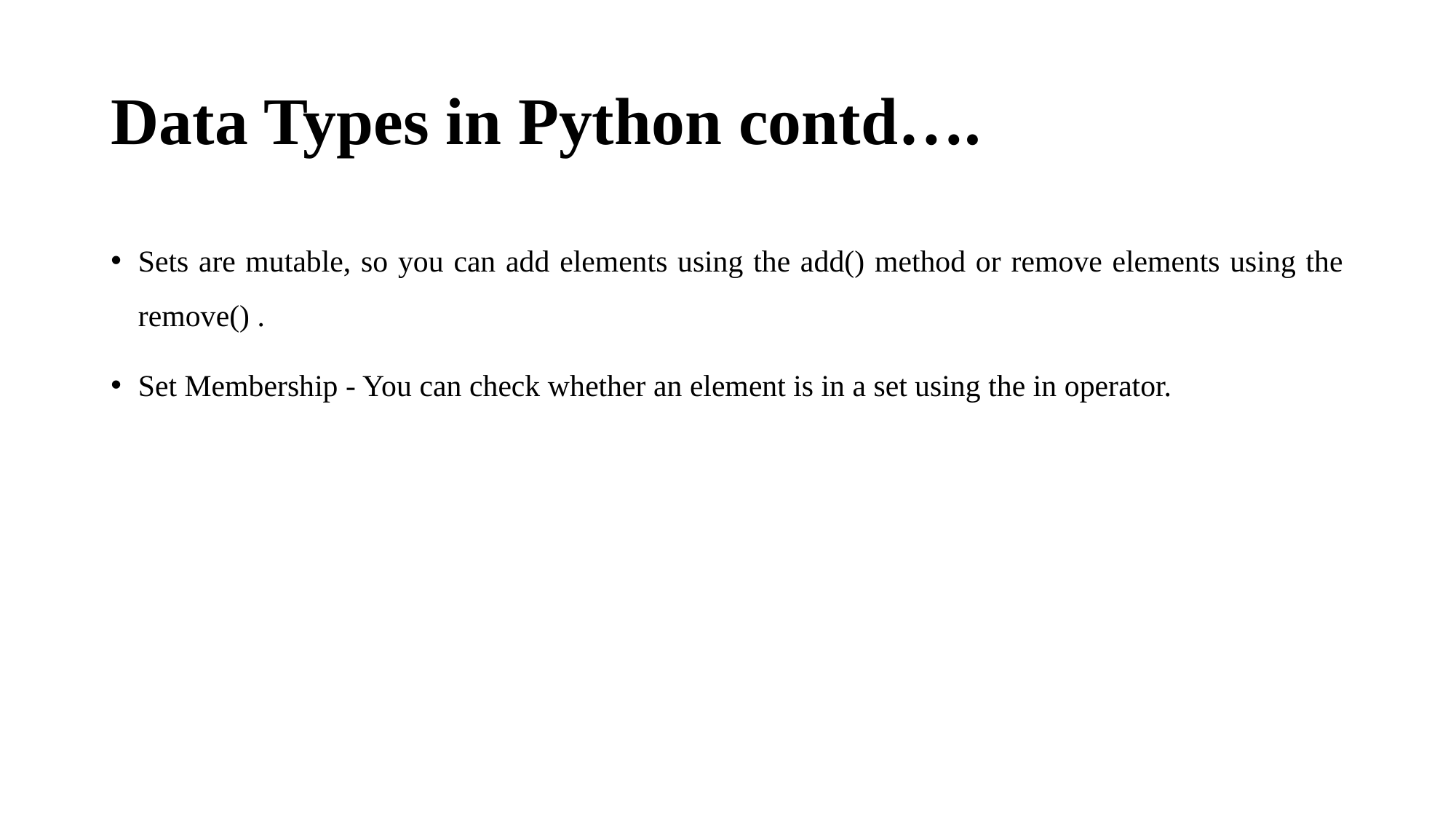

# Data Types in Python contd….
Sets are mutable, so you can add elements using the add() method or remove elements using the remove() .
Set Membership - You can check whether an element is in a set using the in operator.